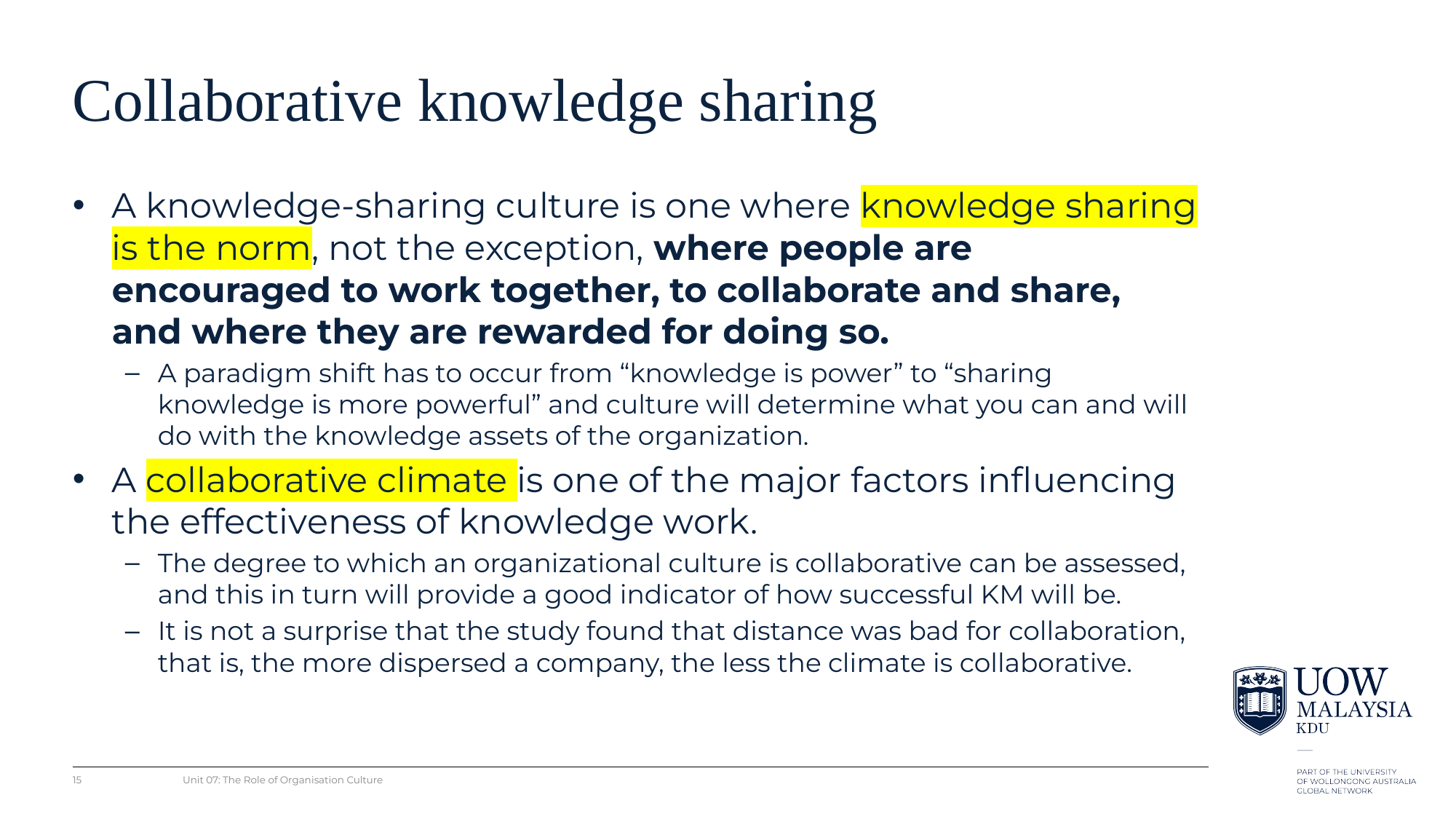

# Collaborative knowledge sharing
A knowledge-sharing culture is one where knowledge sharing is the norm, not the exception, where people are encouraged to work together, to collaborate and share, and where they are rewarded for doing so.
A paradigm shift has to occur from “knowledge is power” to “sharing knowledge is more powerful” and culture will determine what you can and will do with the knowledge assets of the organization.
A collaborative climate is one of the major factors inﬂuencing the effectiveness of knowledge work.
The degree to which an organizational culture is collaborative can be assessed, and this in turn will provide a good indicator of how successful KM will be.
It is not a surprise that the study found that distance was bad for collaboration, that is, the more dispersed a company, the less the climate is collaborative.
15
Unit 07: The Role of Organisation Culture